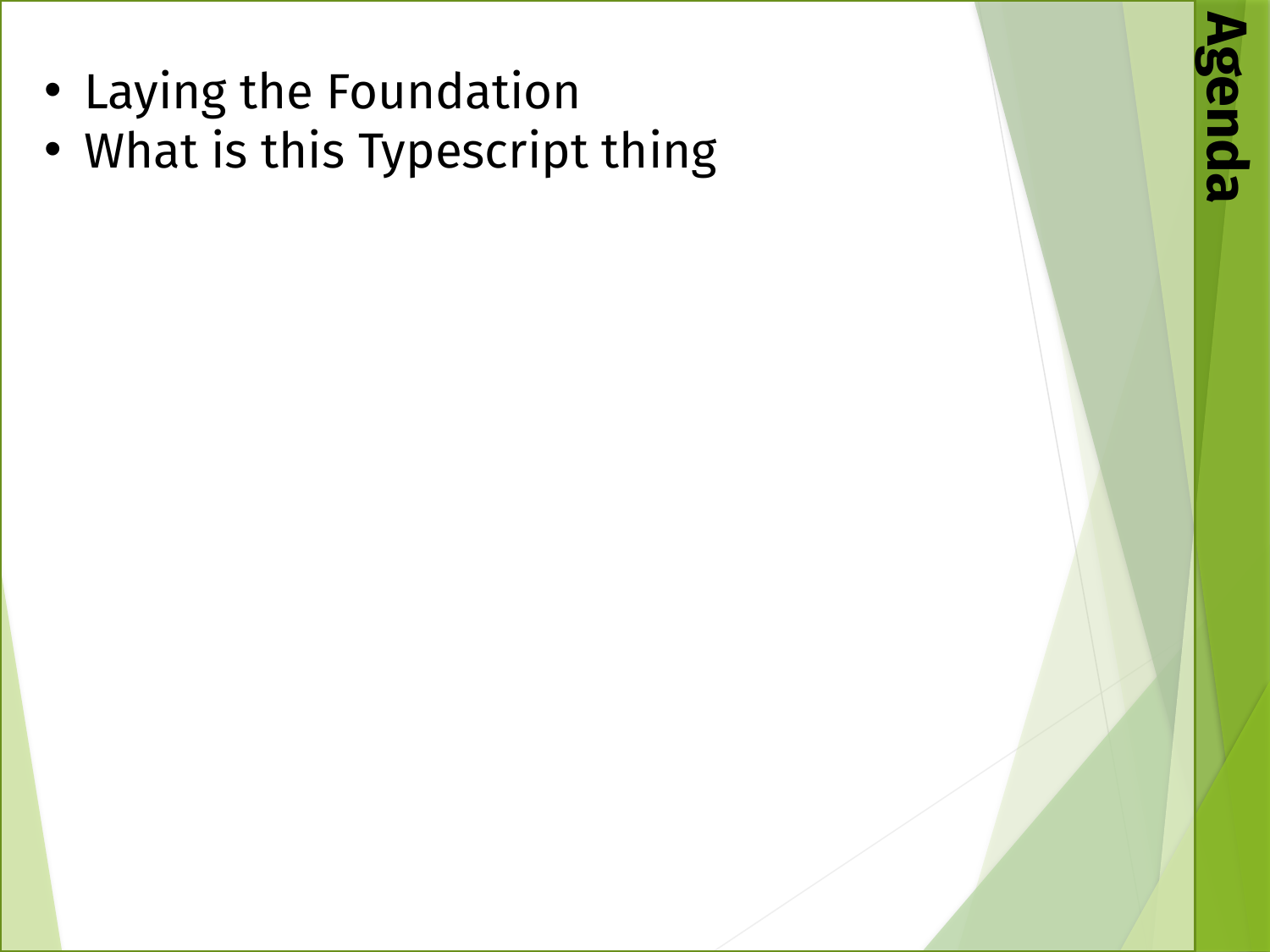

Laying the Foundation
What is this Typescript thing

Agenda